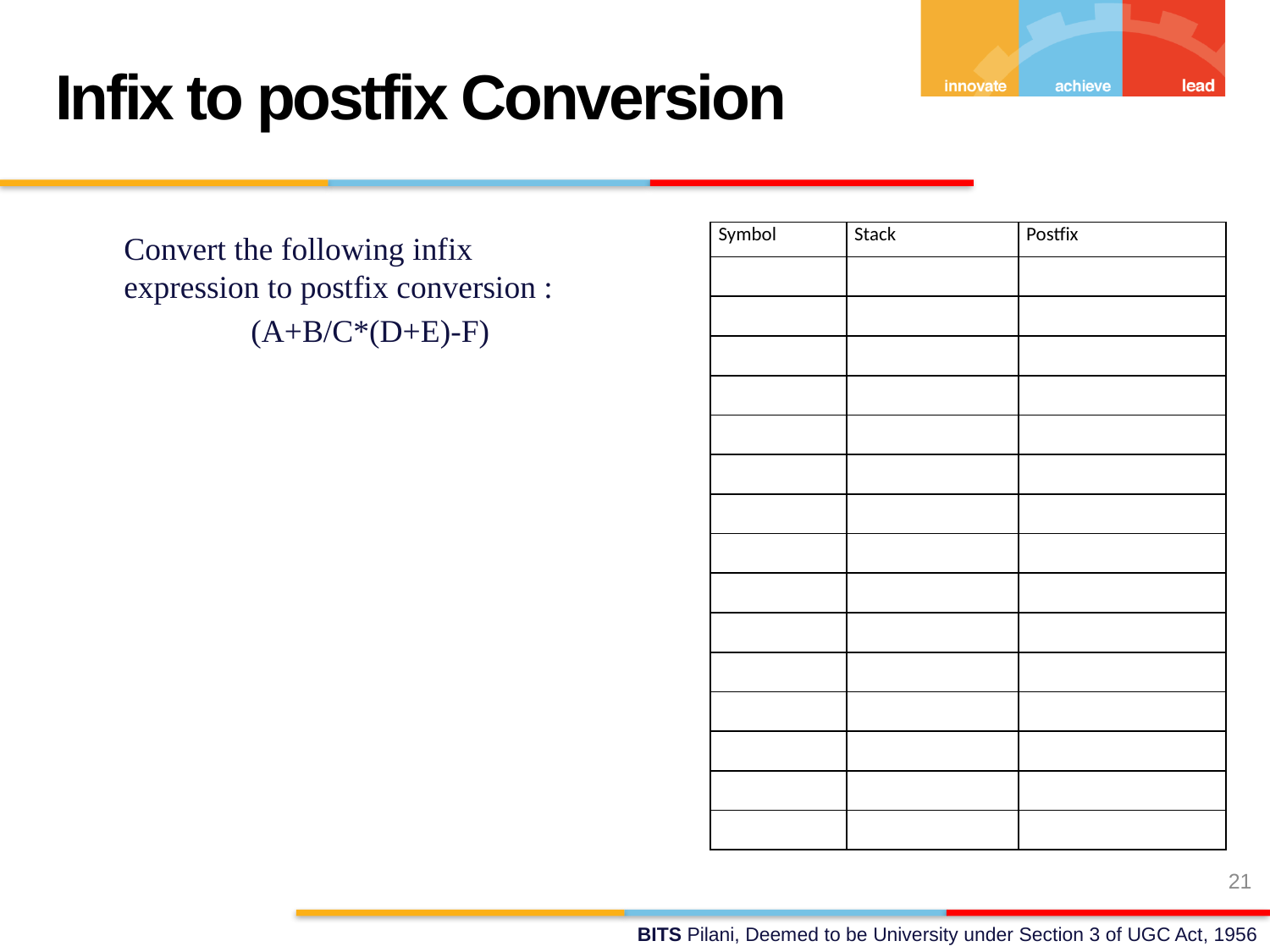

Infix to postfix Conversion
	Convert the following infix expression to postfix conversion :
		(A+B/C*(D+E)-F)

| Symbol | Stack | Postfix |
| --- | --- | --- |
|  |  |  |
|  |  |  |
|  |  |  |
|  |  |  |
|  |  |  |
|  |  |  |
|  |  |  |
|  |  |  |
|  |  |  |
|  |  |  |
|  |  |  |
|  |  |  |
|  |  |  |
|  |  |  |
|  |  |  |
21